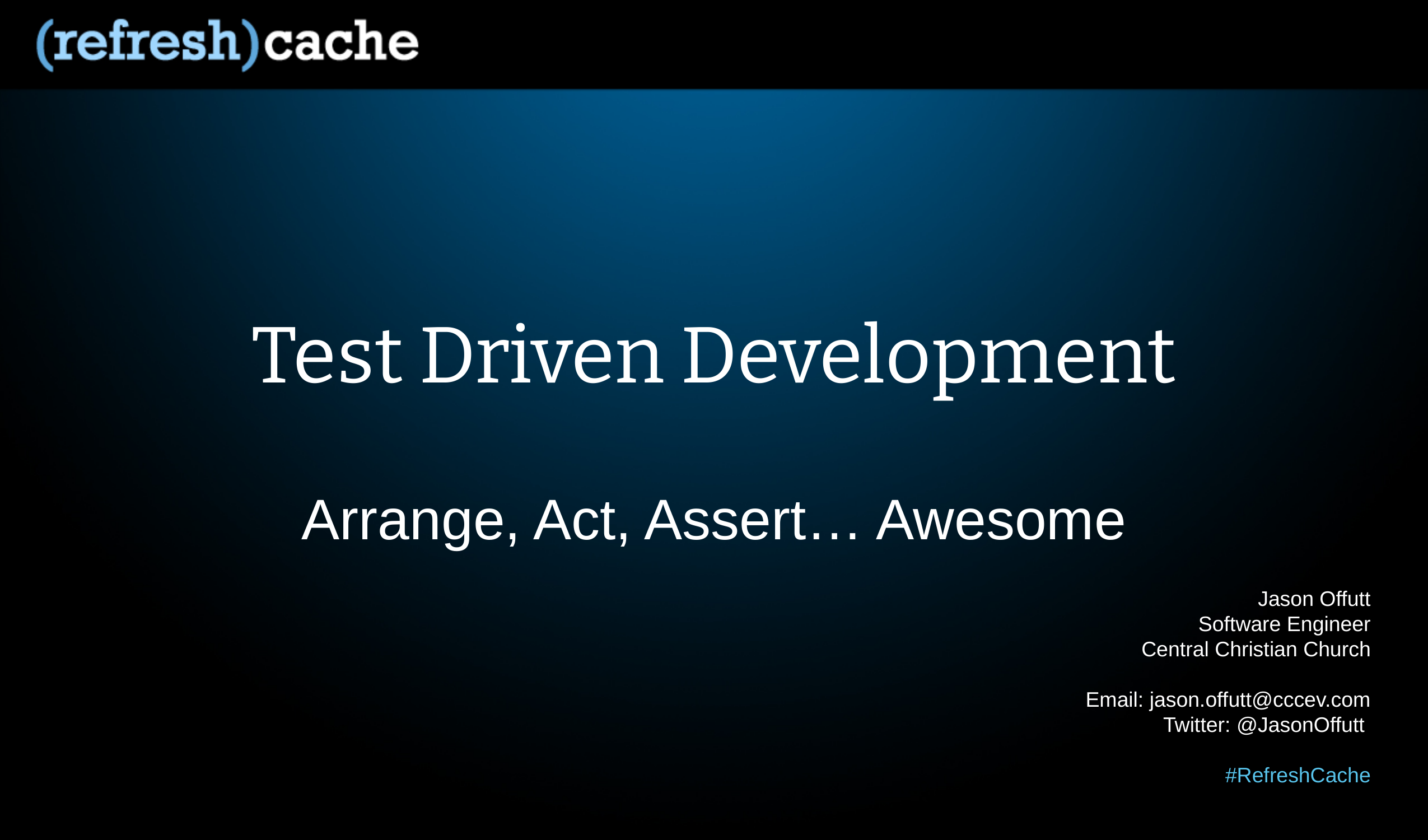

# Test Driven Development
Arrange, Act, Assert… Awesome
Jason Offutt
Software Engineer
Central Christian Church

Email: jason.offutt@cccev.com
Twitter: @JasonOffutt

#RefreshCache